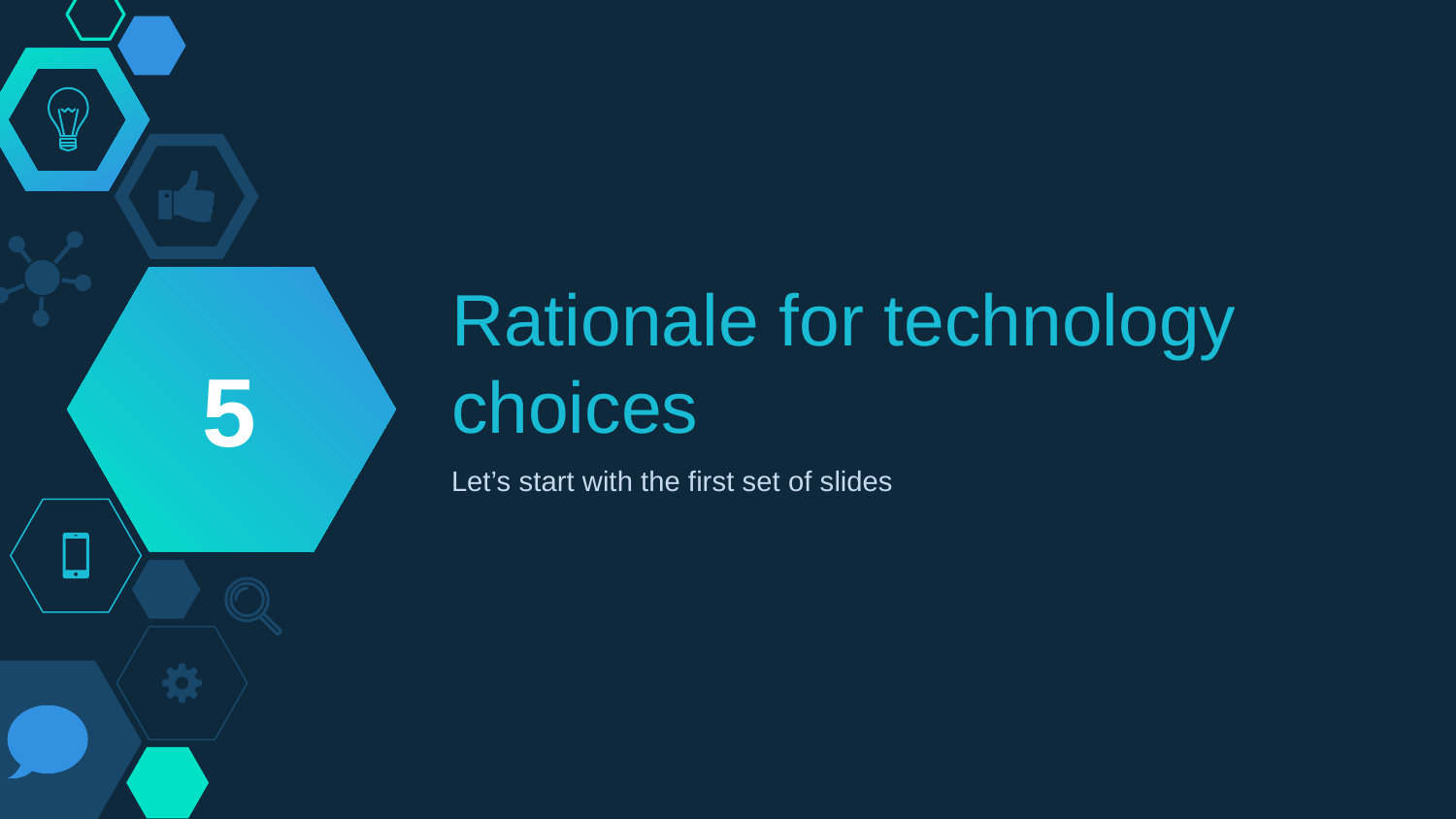

5
# Rationale for technology choices
Let’s start with the first set of slides